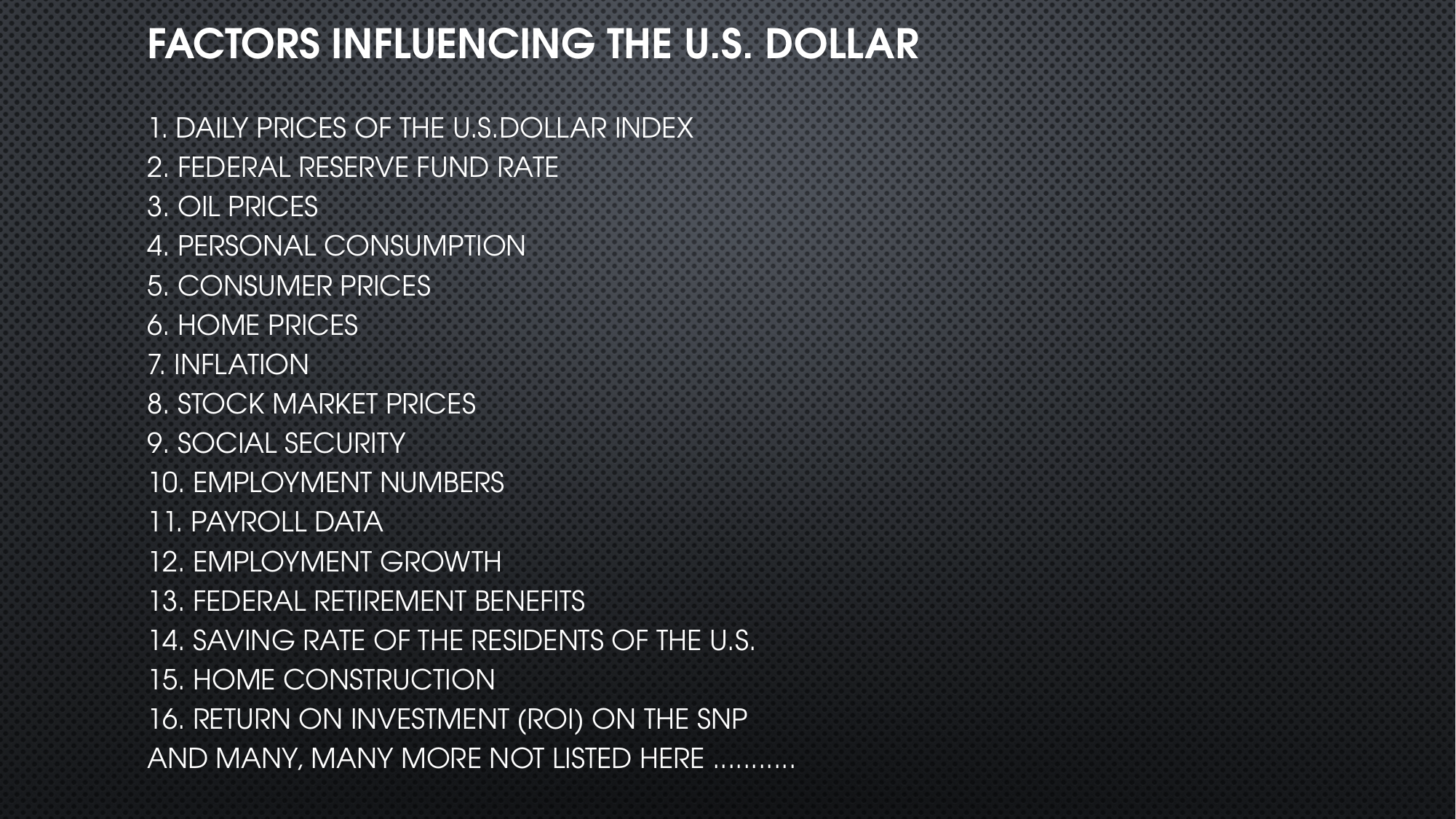

# Factors influencing the U.S. Dollar
1. Daily prices of the U.S.Dollar Index
2. Federal Reserve Fund Rate
3. Oil prices
4. Personal Consumption
5. Consumer Prices
6. Home prices
7. Inflation
8. Stock Market Prices
9. Social Security
10. Employment Numbers
11. Payroll Data
12. Employment growth
13. Federal retirement benefits
14. Saving rate of the residents of the U.S.
15. Home construction
16. Return on Investment (ROI) on the SnP
And many, many more not Listed here ...........